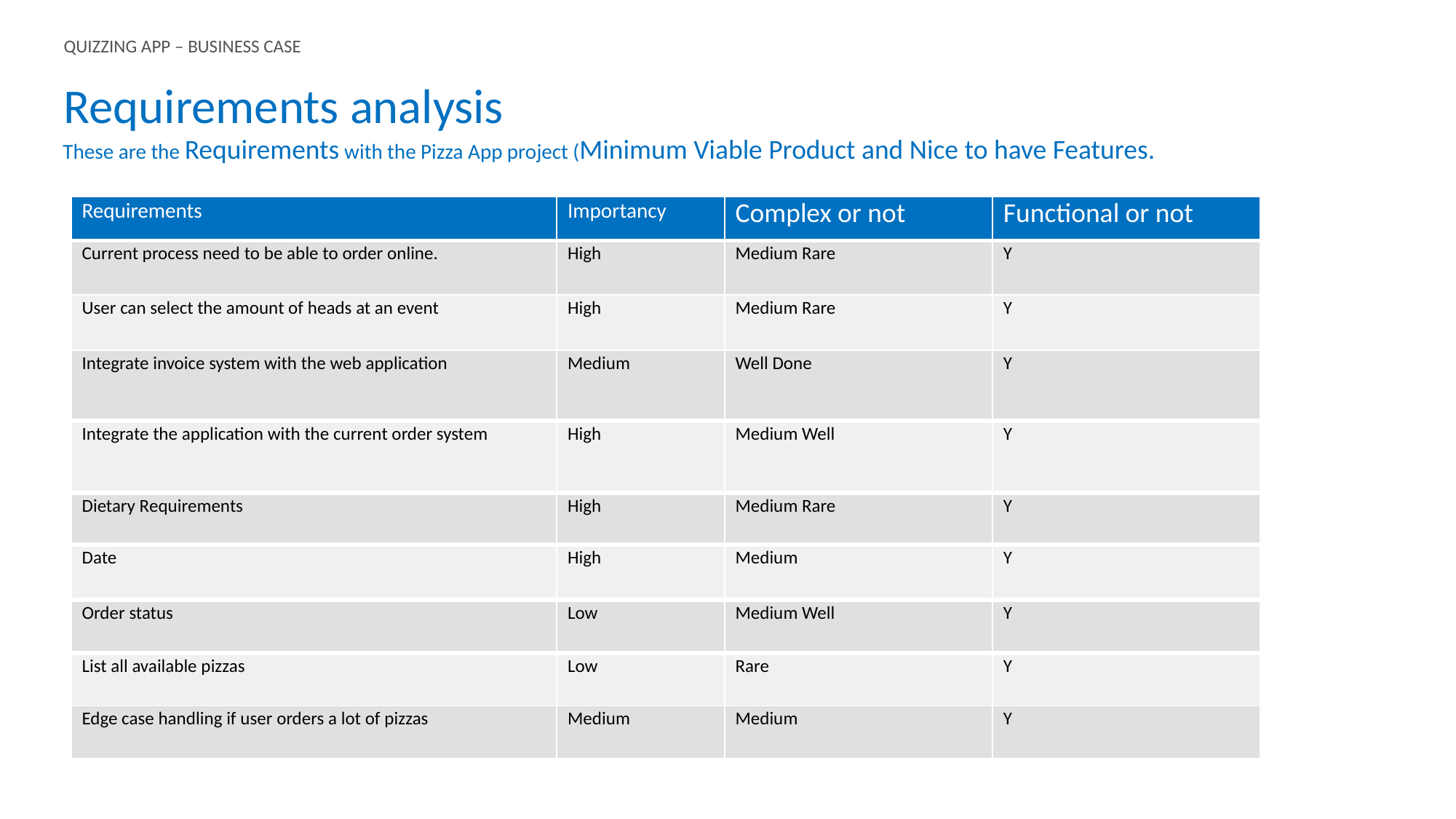

QUIZZING APP – BUSINESS CASE
Requirements analysis
These are the Requirements with the Pizza App project (Minimum Viable Product and Nice to have Features.
| Requirements | Importancy | Complex or not | Functional or not |
| --- | --- | --- | --- |
| Current process need to be able to order online. | High | Medium Rare | Y |
| User can select the amount of heads at an event | High | Medium Rare | Y |
| Integrate invoice system with the web application | Medium | Well Done | Y |
| Integrate the application with the current order system | High | Medium Well | Y |
| Dietary Requirements | High | Medium Rare | Y |
| Date | High | Medium | Y |
| Order status | Low | Medium Well | Y |
| List all available pizzas | Low | Rare | Y |
| Edge case handling if user orders a lot of pizzas | Medium | Medium | Y |